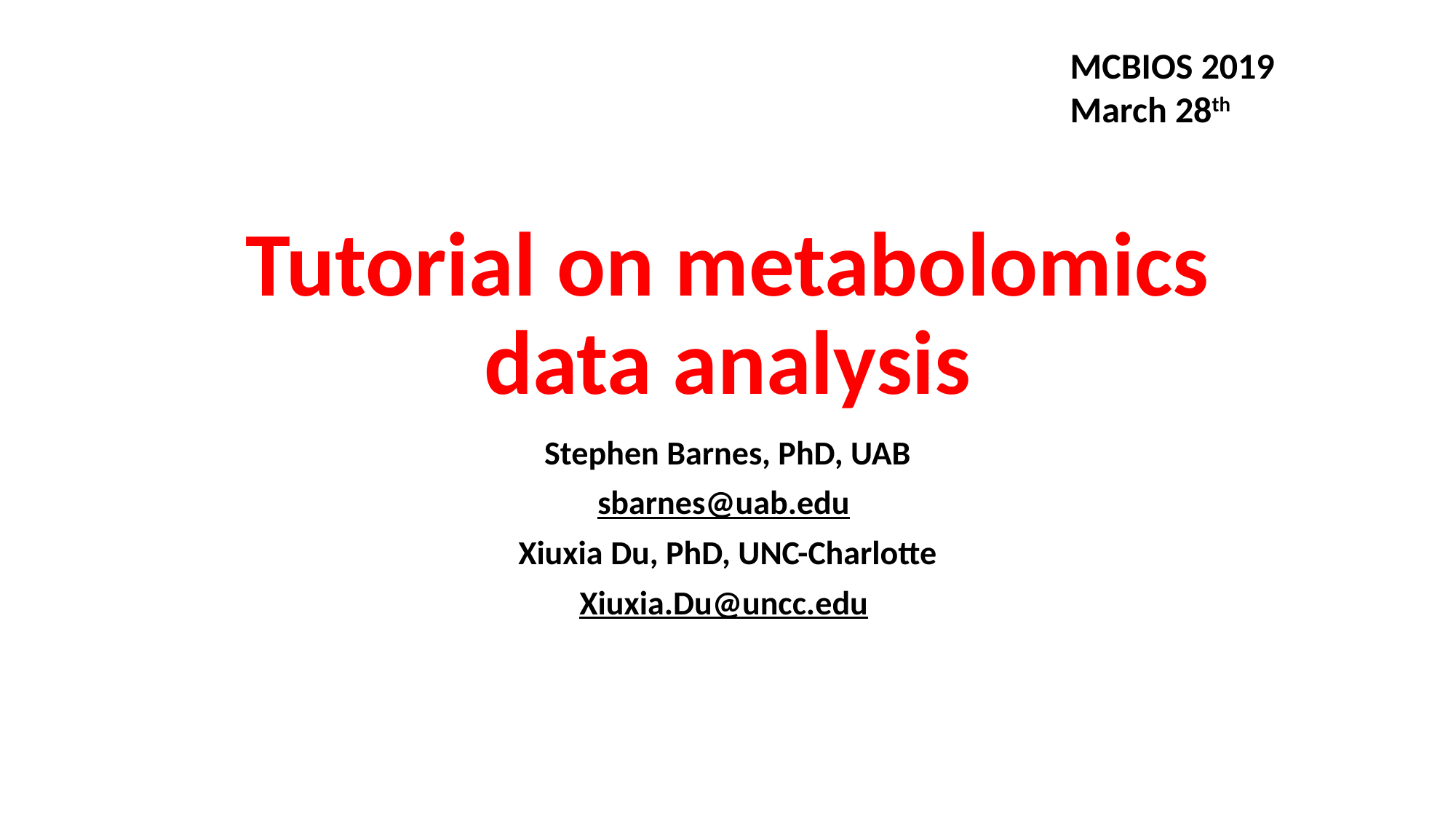

MCBIOS 2019
March 28th
# Tutorial on metabolomics data analysis
Stephen Barnes, PhD, UAB
sbarnes@uab.edu
Xiuxia Du, PhD, UNC-Charlotte
Xiuxia.Du@uncc.edu